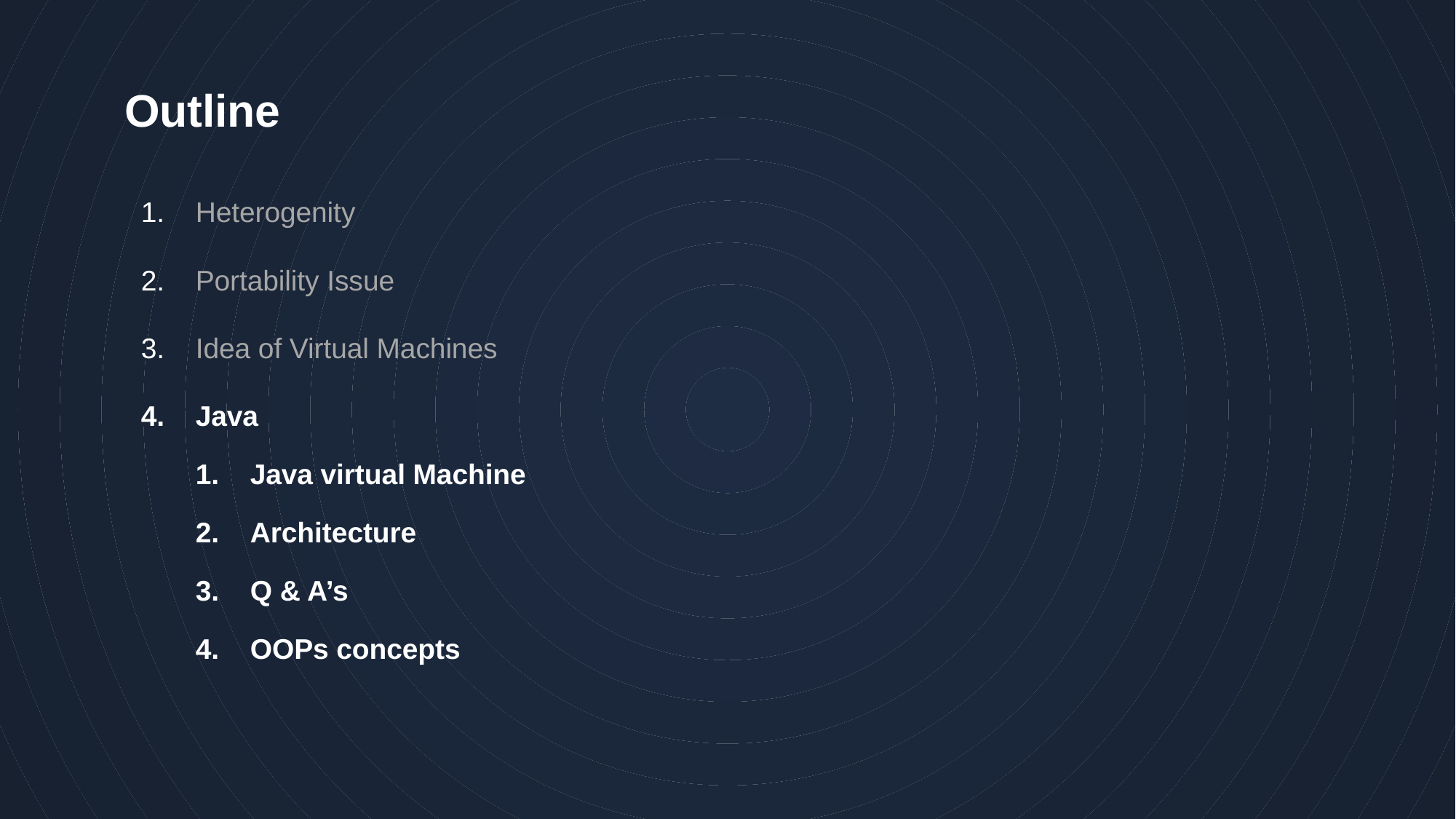

28
# Outline
Heterogenity

Portability Issue

Idea of Virtual Machines

Java
Java virtual Machine
Architecture
Q & A’s
OOPs concepts